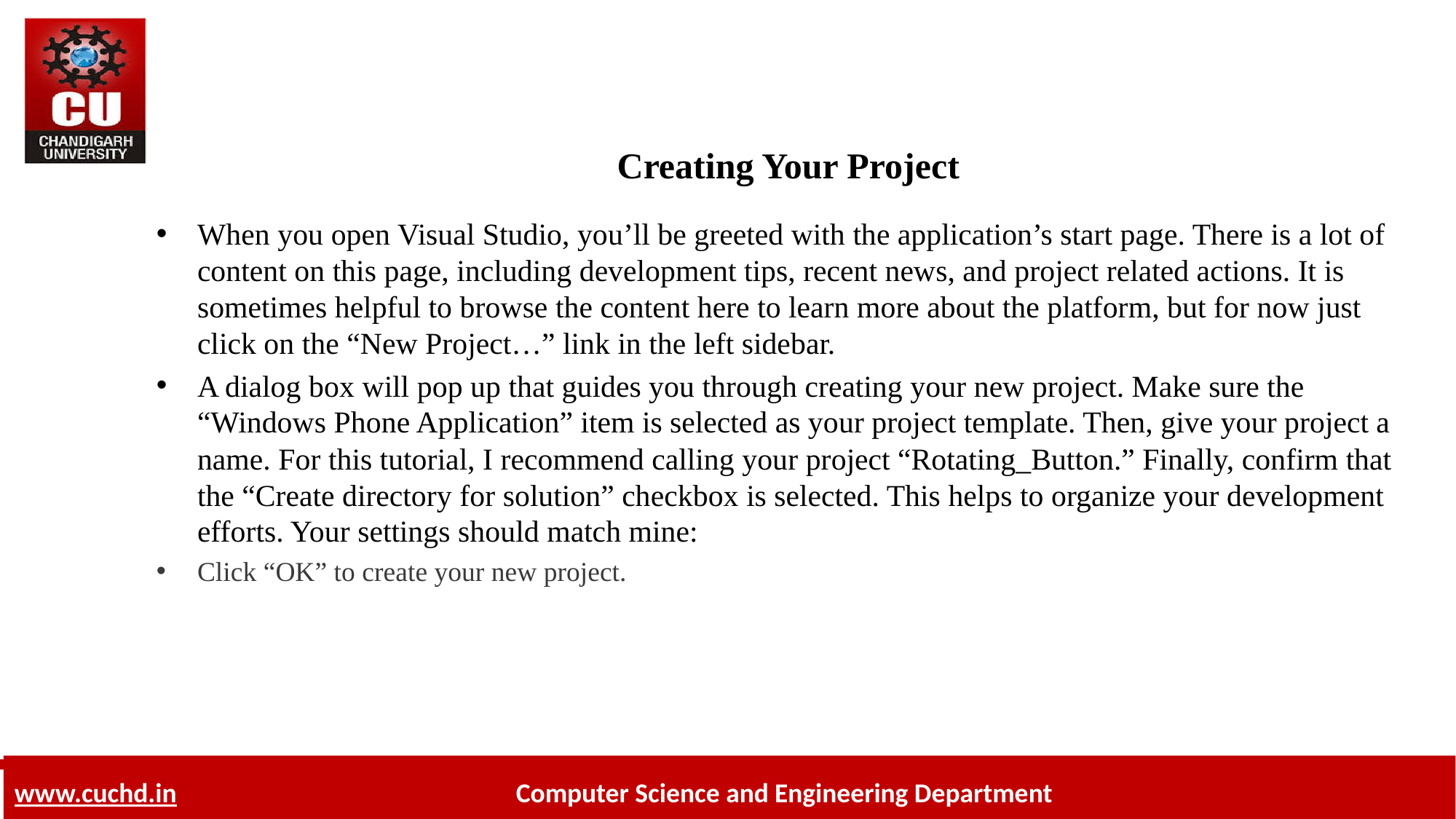

# Creating Your Project
When you open Visual Studio, you’ll be greeted with the application’s start page. There is a lot of content on this page, including development tips, recent news, and project related actions. It is sometimes helpful to browse the content here to learn more about the platform, but for now just click on the “New Project…” link in the left sidebar.
A dialog box will pop up that guides you through creating your new project. Make sure the “Windows Phone Application” item is selected as your project template. Then, give your project a name. For this tutorial, I recommend calling your project “Rotating_Button.” Finally, confirm that the “Create directory for solution” checkbox is selected. This helps to organize your development efforts. Your settings should match mine:
Click “OK” to create your new project.